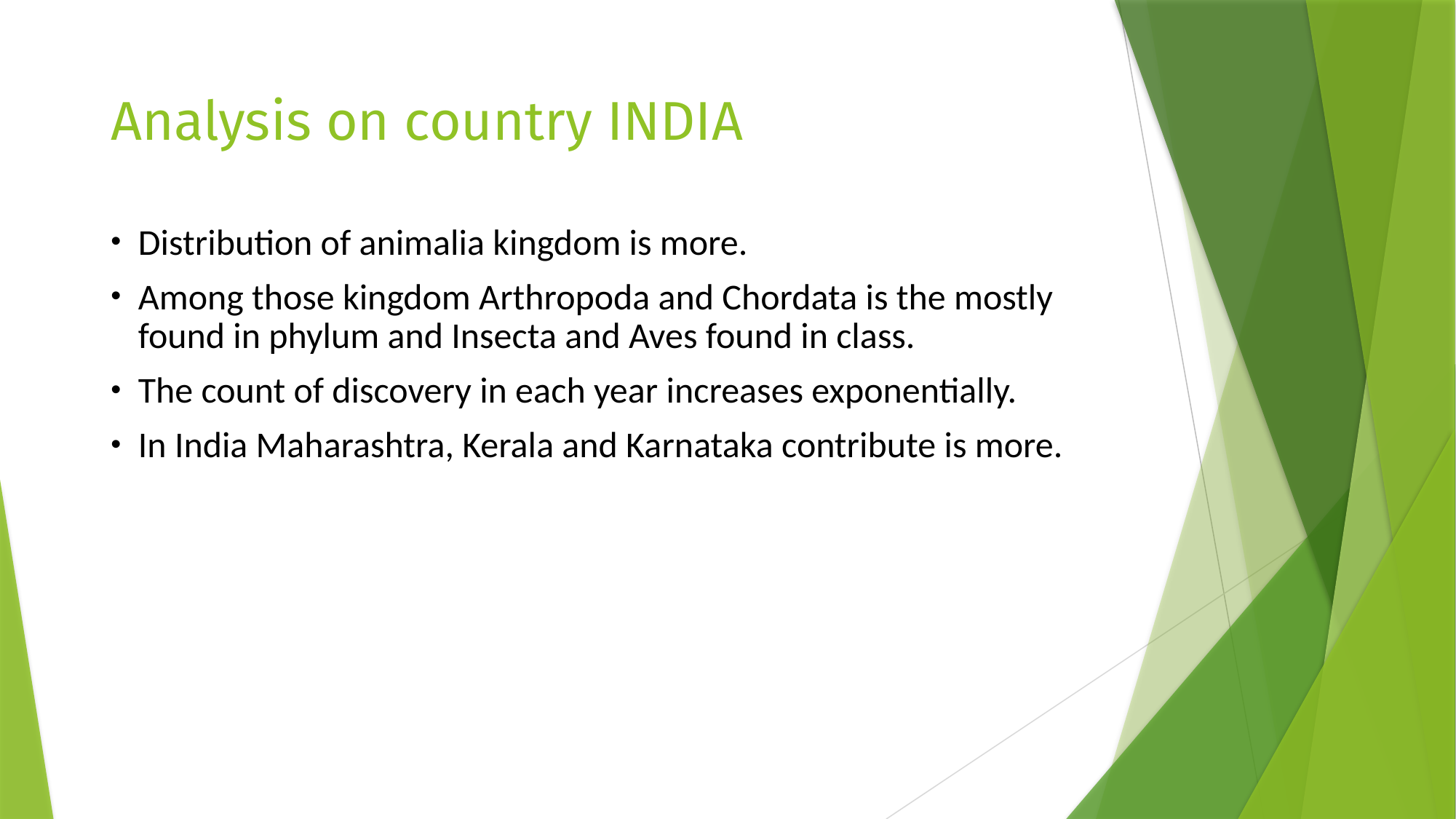

Analysis on country INDIA
# Distribution of animalia kingdom is more.
Among those kingdom Arthropoda and Chordata is the mostly found in phylum and Insecta and Aves found in class.
The count of discovery in each year increases exponentially.
In India Maharashtra, Kerala and Karnataka contribute is more.